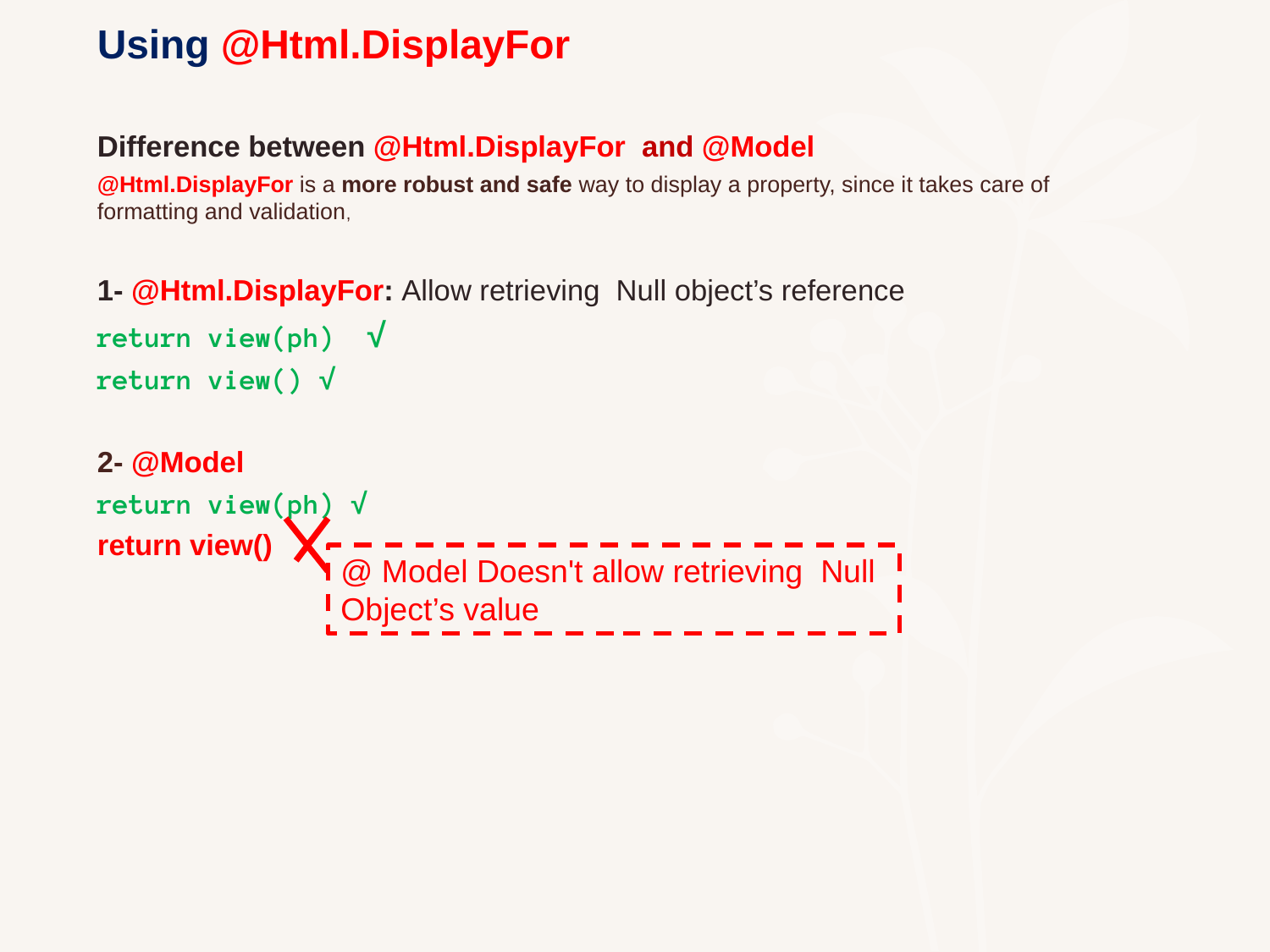

Using @Html.DisplayFor

Difference between @Html.DisplayFor  and @Model
@Html.DisplayFor is a more robust and safe way to display a property, since it takes care of formatting and validation,

1- @Html.DisplayFor: Allow retrieving  Null object’s reference
return view(ph)  √
return view() √

2- @Model
return view(ph) √
return view()
@ Model Doesn't allow retrieving  Null Object’s value